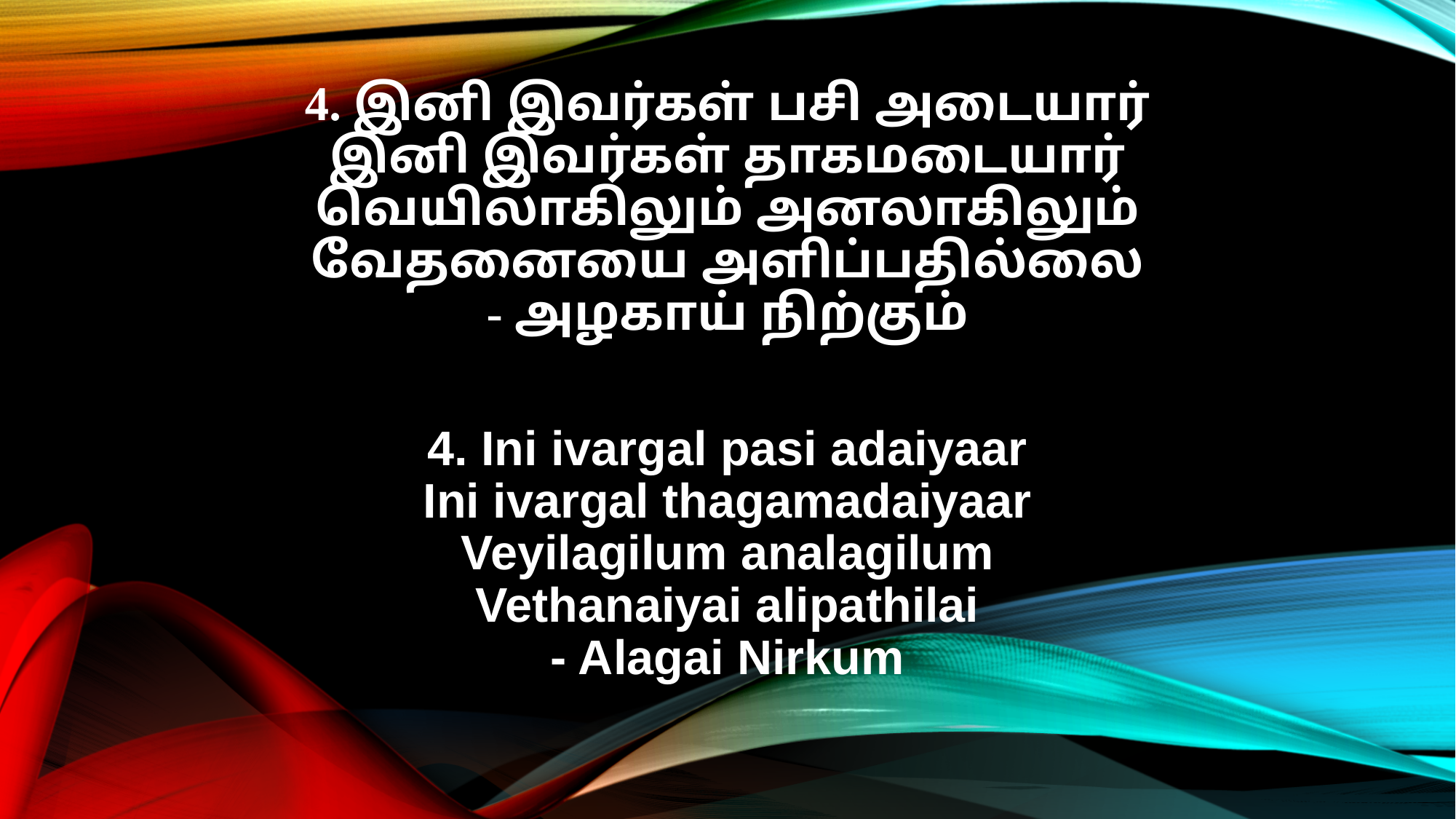

4. இனி இவர்கள் பசி அடையார்
இனி இவர்கள் தாகமடையார்
வெயிலாகிலும் அனலாகிலும்
வேதனையை அளிப்பதில்லை
- அழகாய் நிற்கும்

4. Ini ivargal pasi adaiyaar
Ini ivargal thagamadaiyaar
Veyilagilum analagilum
Vethanaiyai alipathilai
- Alagai Nirkum